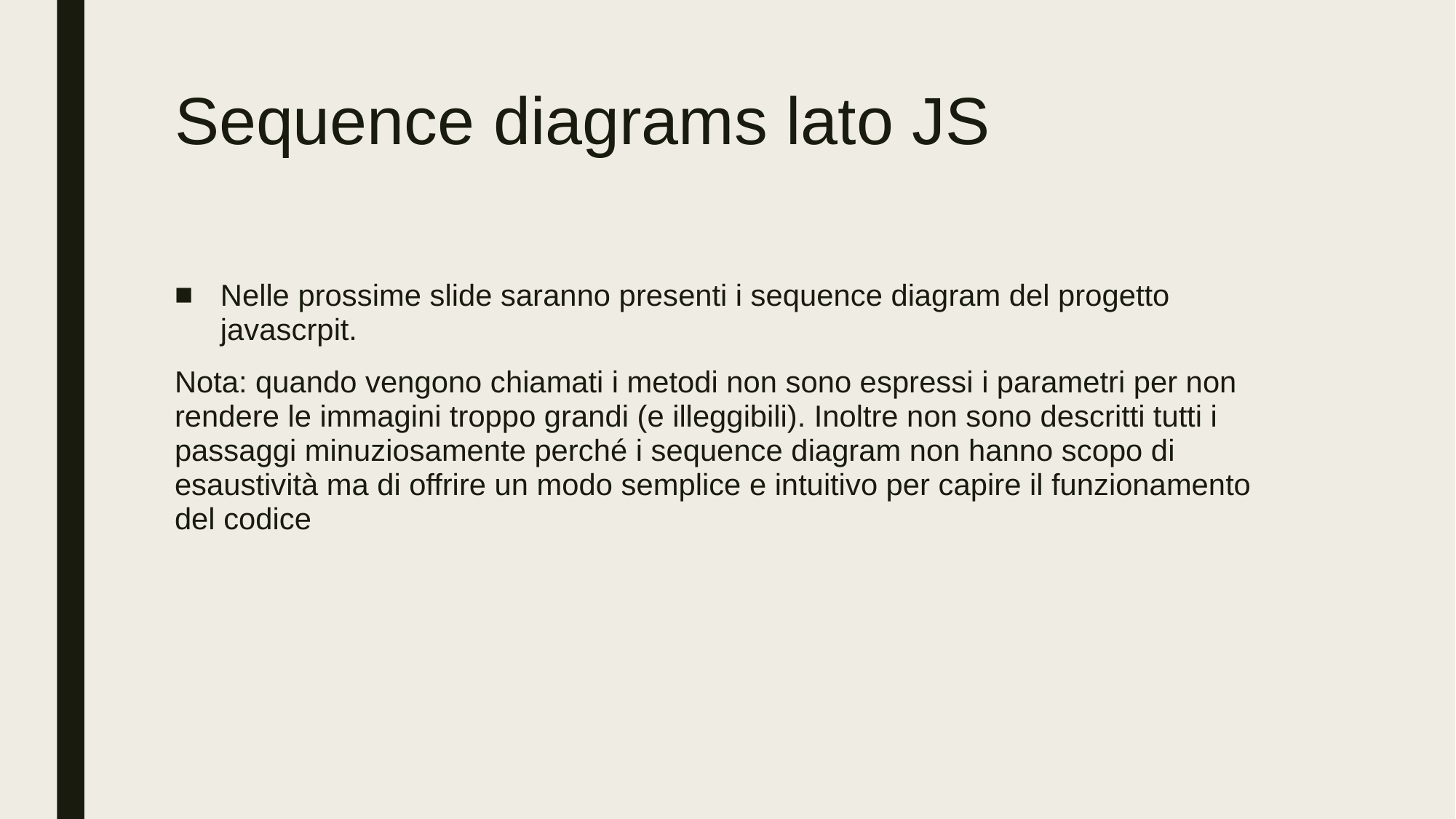

# Sequence diagrams lato JS
Nelle prossime slide saranno presenti i sequence diagram del progetto javascrpit.
Nota: quando vengono chiamati i metodi non sono espressi i parametri per non rendere le immagini troppo grandi (e illeggibili). Inoltre non sono descritti tutti i passaggi minuziosamente perché i sequence diagram non hanno scopo di esaustività ma di offrire un modo semplice e intuitivo per capire il funzionamento del codice